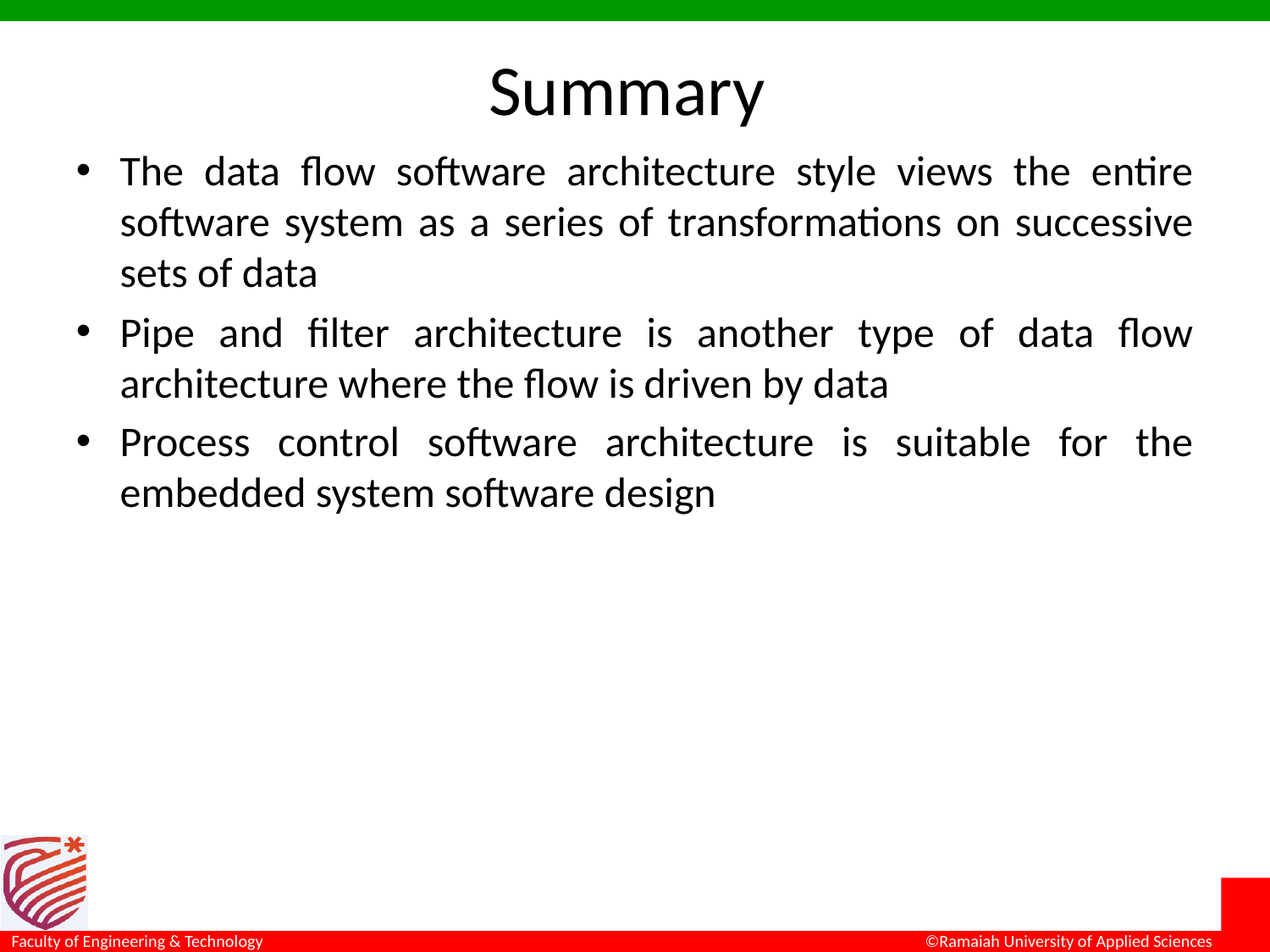

# Summary
The data flow software architecture style views the entire software system as a series of transformations on successive sets of data
Pipe and filter architecture is another type of data flow architecture where the flow is driven by data
Process control software architecture is suitable for the embedded system software design